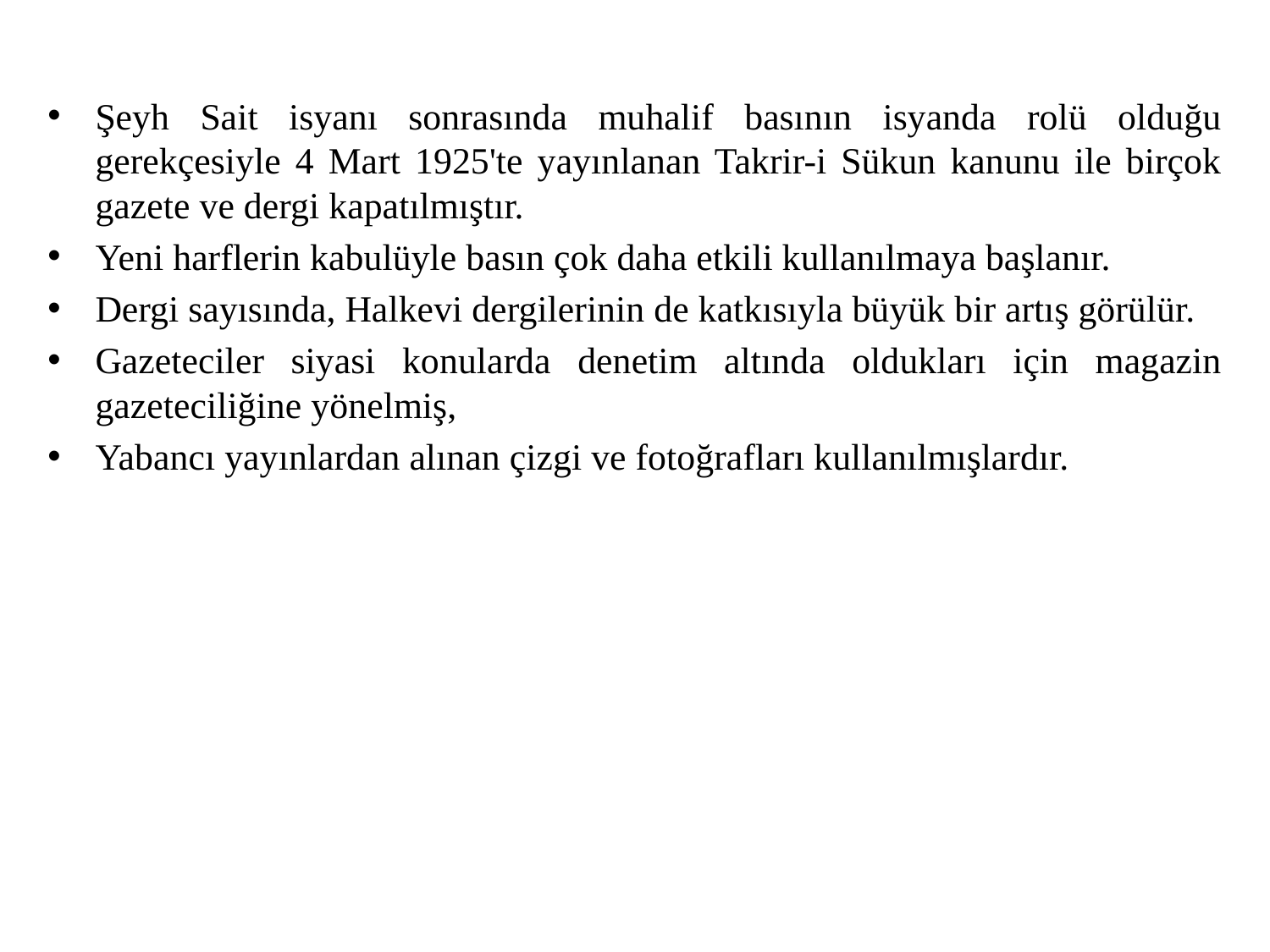

Şeyh Sait isyanı sonrasında muhalif basının isyanda rolü olduğu gerekçesiyle 4 Mart 1925'te yayınlanan Takrir-i Sükun kanunu ile birçok gazete ve dergi kapatılmıştır.
Yeni harflerin kabulüyle basın çok daha etkili kullanılmaya başlanır.
Dergi sayısında, Halkevi dergilerinin de katkısıyla büyük bir artış görülür.
Gazeteciler siyasi konularda denetim altında oldukları için magazin gazeteciliğine yönelmiş,
Yabancı yayınlardan alınan çizgi ve fotoğrafları kullanılmışlardır.